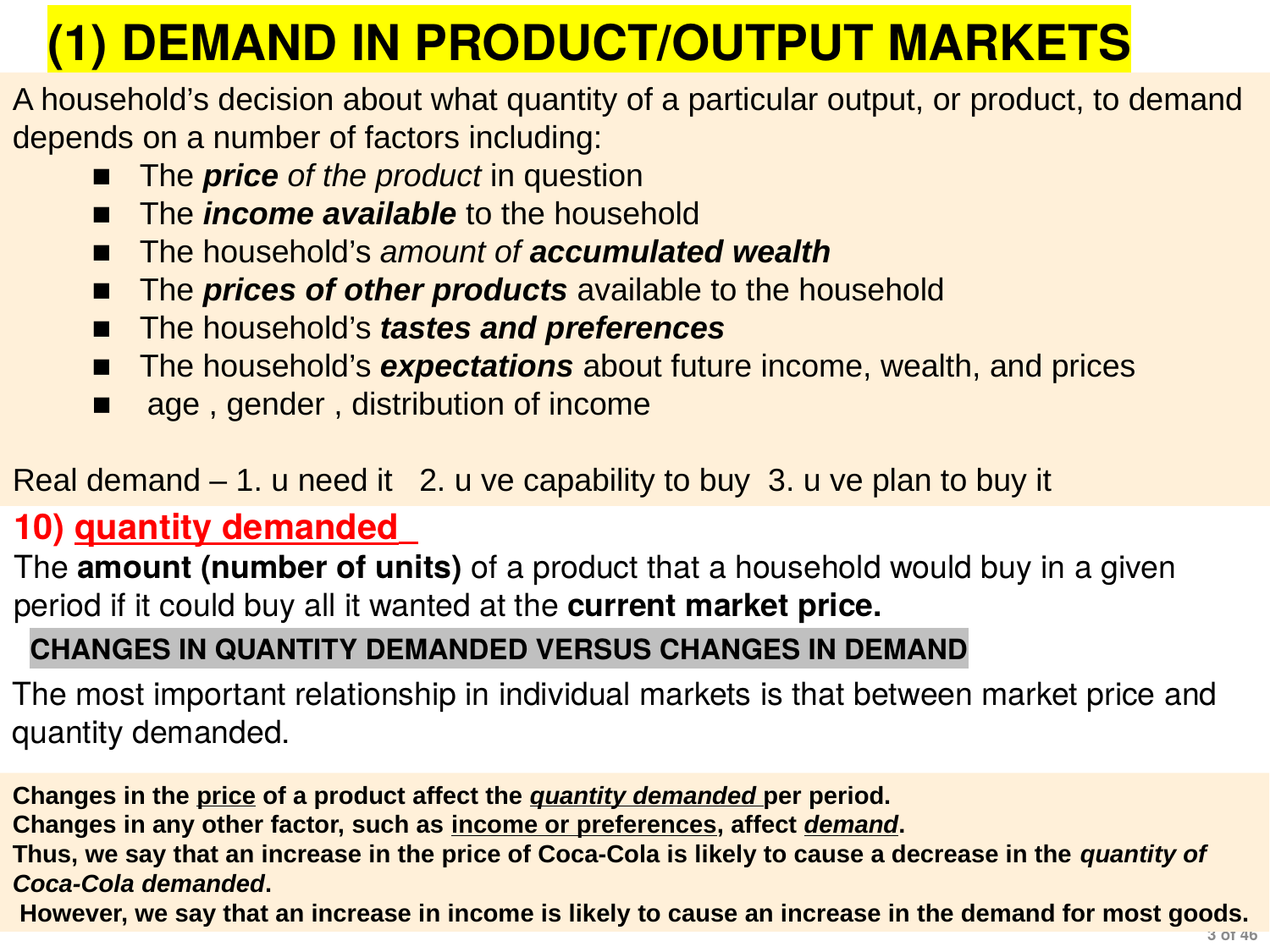

(1) DEMAND IN PRODUCT/OUTPUT MARKETS
A household’s decision about what quantity of a particular output, or product, to demand depends on a number of factors including:
	■	The price of the product in question
	■	The income available to the household
	■	The household’s amount of accumulated wealth
	■	The prices of other products available to the household
	■	The household’s tastes and preferences
	■ 	The household’s expectations about future income, wealth, and prices
         ■    age , gender , distribution of income

Real demand – 1. u need it   2. u ve capability to buy  3. u ve plan to buy it
10) quantity demanded
The amount (number of units) of a product that a household would buy in a given period if it could buy all it wanted at the current market price.
CHANGES IN QUANTITY DEMANDED VERSUS CHANGES IN DEMAND
The most important relationship in individual markets is that between market price and quantity demanded.
Changes in the price of a product affect the quantity demanded per period.
Changes in any other factor, such as income or preferences, affect demand.
Thus, we say that an increase in the price of Coca-Cola is likely to cause a decrease in the quantity of Coca-Cola demanded.
 However, we say that an increase in income is likely to cause an increase in the demand for most goods.
3 of 46